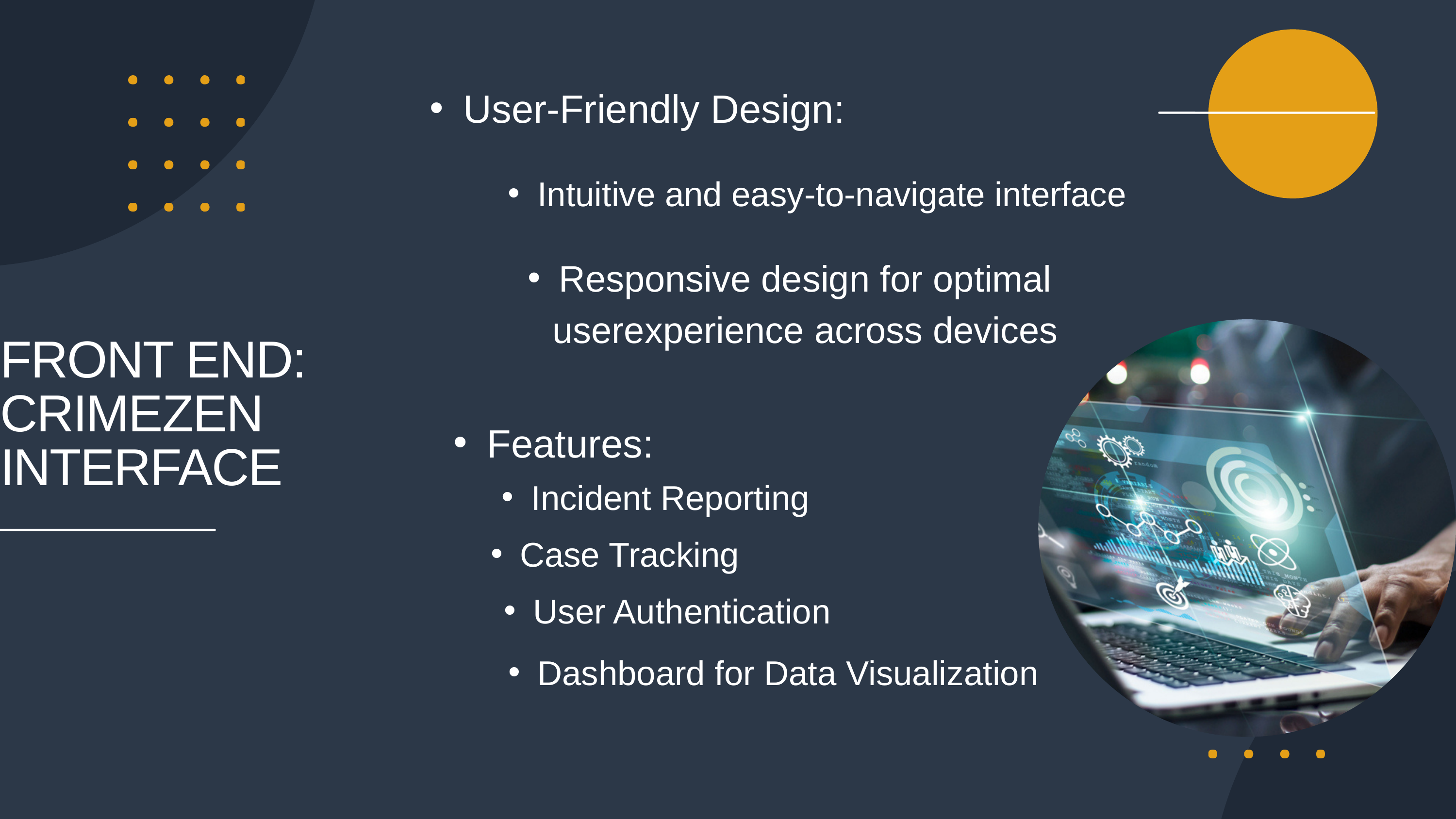

User-Friendly Design:

Intuitive and easy-to-navigate interface
Responsive design for optimal userexperience across devices

FRONT END: CRIMEZEN INTERFACE

Features:
Incident Reporting
Case Tracking

User Authentication

Dashboard for Data Visualization